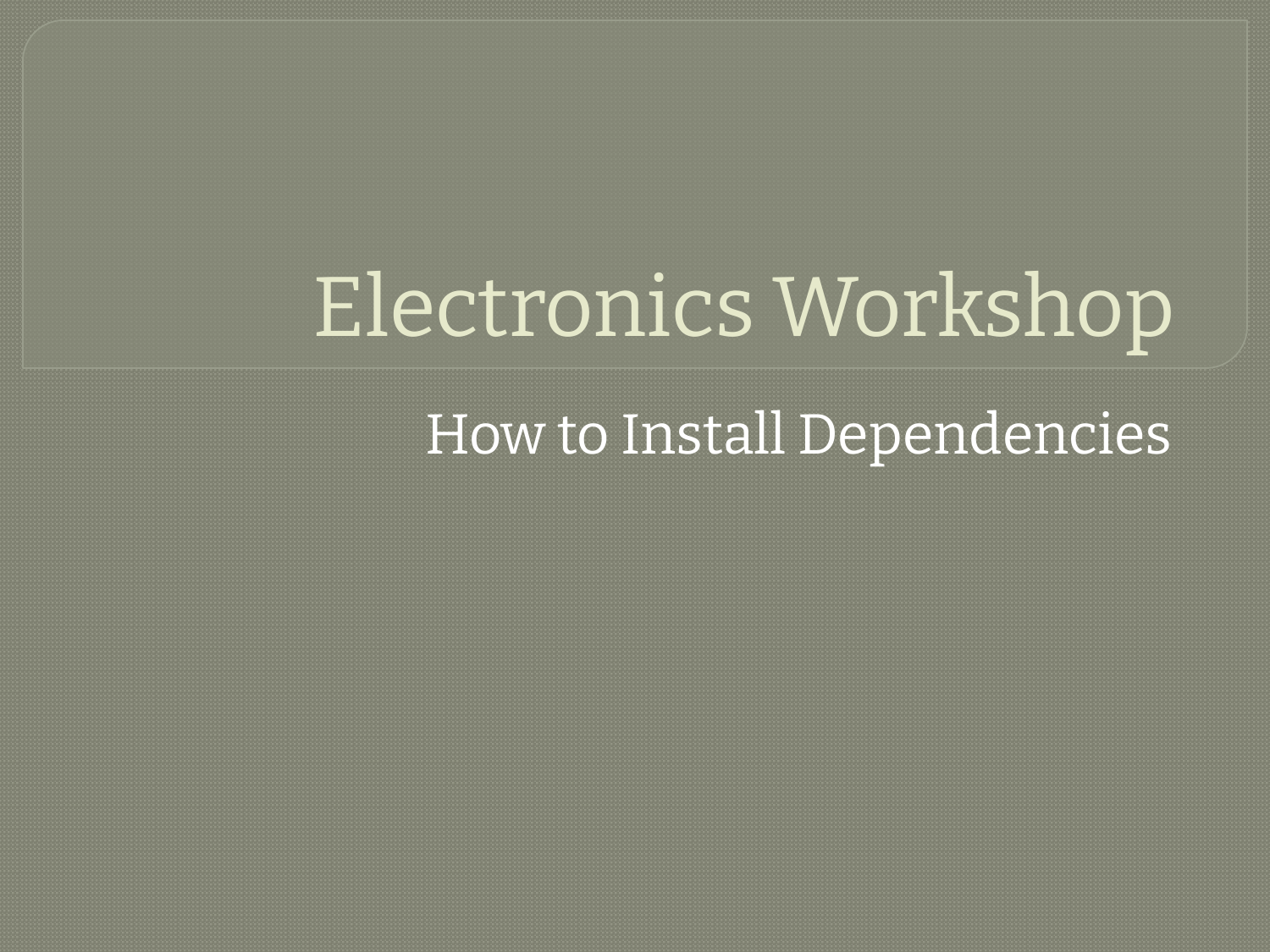

# Electronics Workshop
How to Install Dependencies